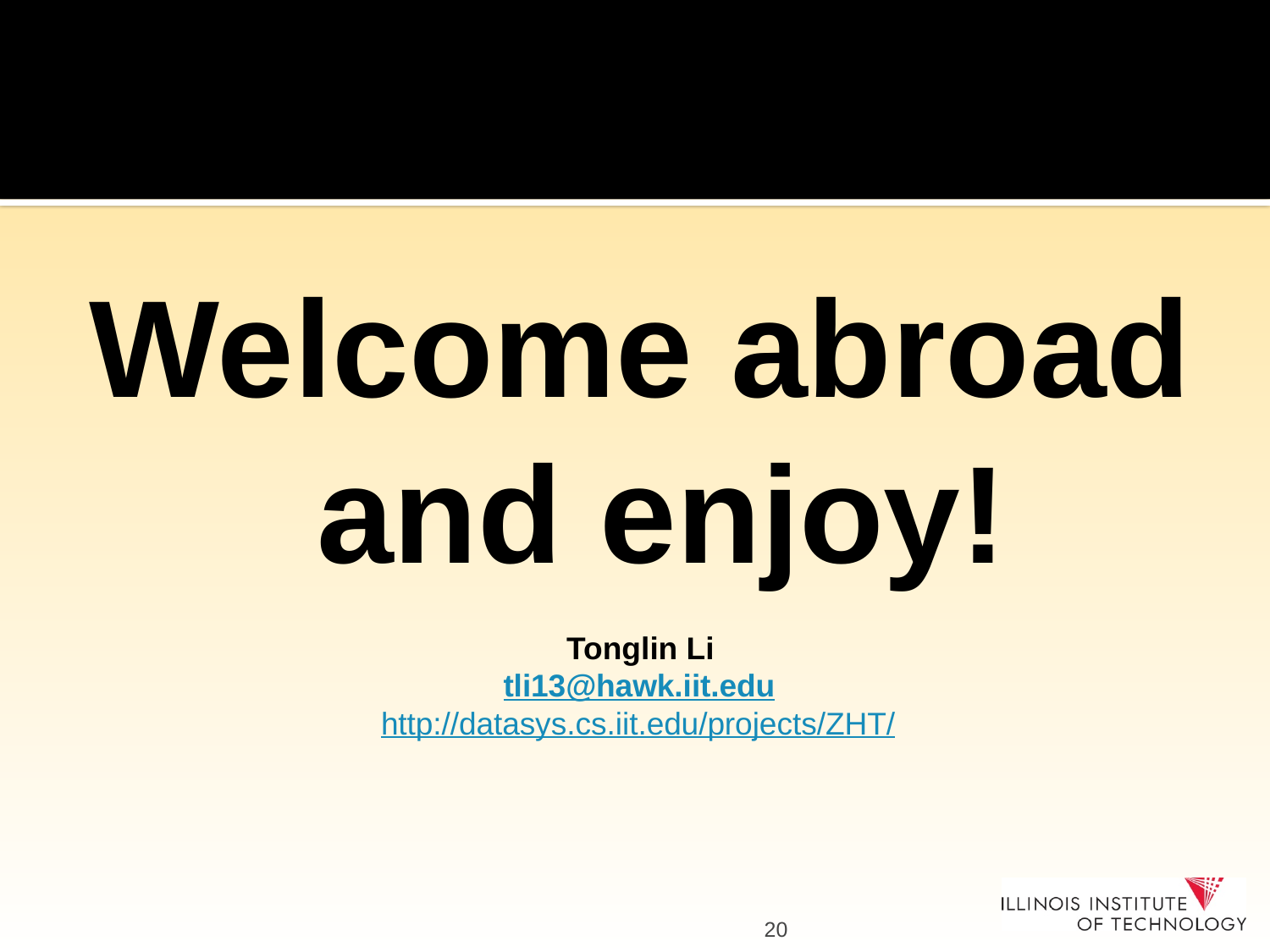

#
Welcome abroad and enjoy!

Tonglin Li
tli13@hawk.iit.edu
http://datasys.cs.iit.edu/projects/ZHT/
20